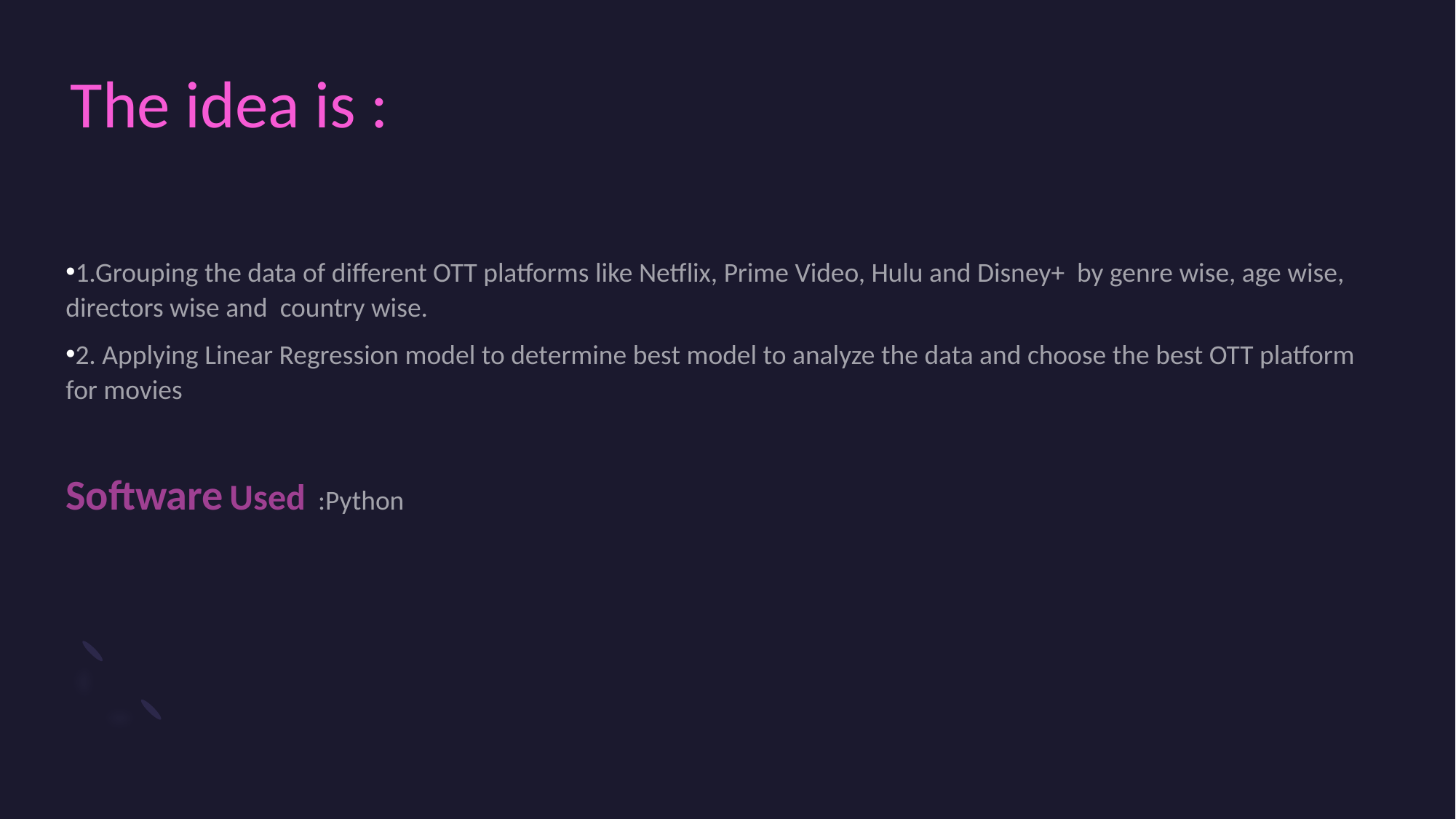

# The idea is :
1.Grouping the data of different OTT platforms like Netflix, Prime Video, Hulu and Disney+  by genre wise, age wise, directors wise and  country wise.
2. Applying Linear Regression model to determine best model to analyze the data and choose the best OTT platform for movies

Software Used  :Python